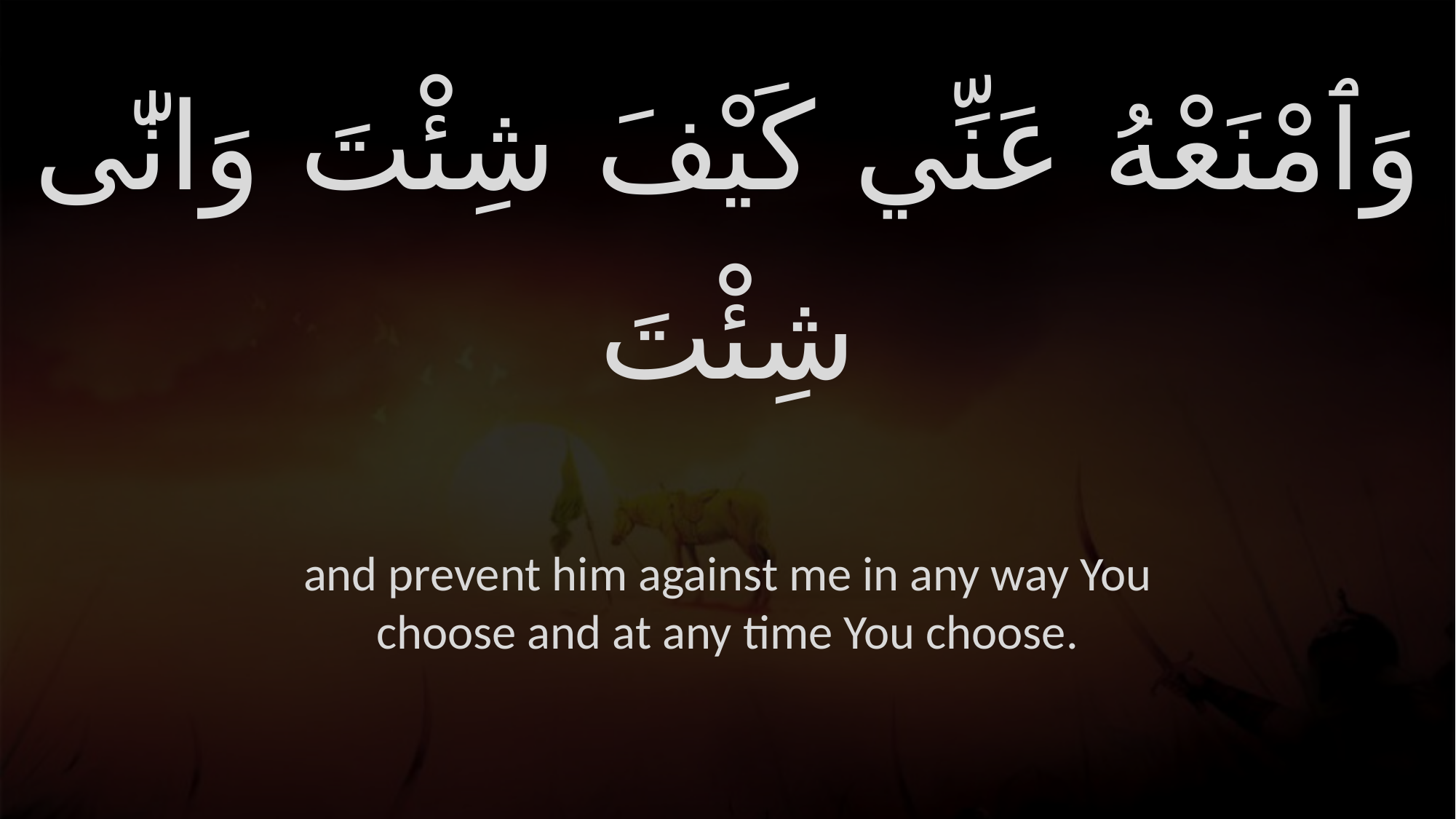

# وَٱمْنَعْهُ عَنِّي كَيْفَ شِئْتَ وَانّٰى شِئْتَ
and prevent him against me in any way You choose and at any time You choose.